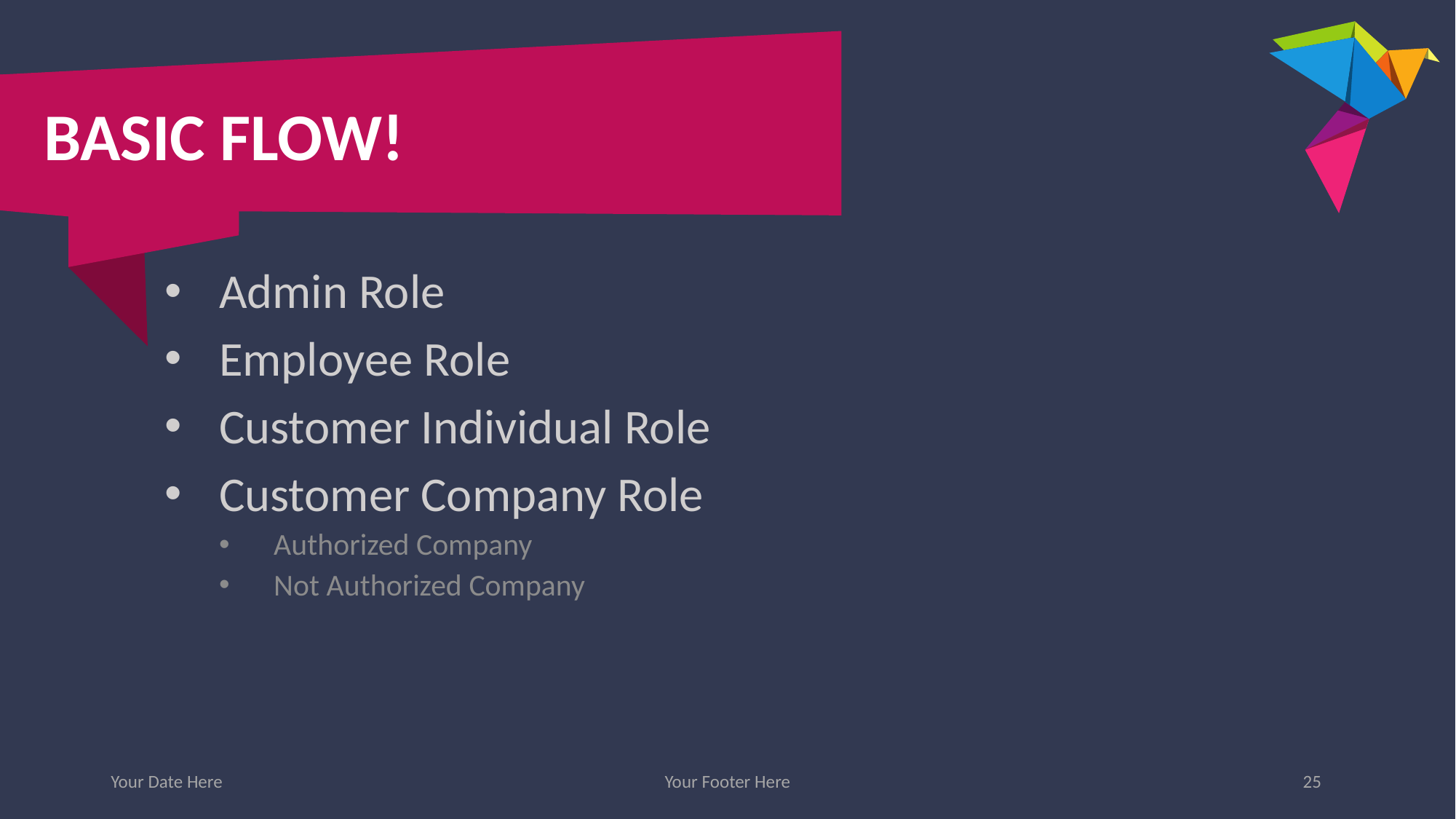

# Basic Flow!

Admin Role
Employee Role
Customer Individual Role
Customer Company Role
Authorized Company
Not Authorized Company
Your Date Here
Your Footer Here
25
Photo credit: padrinan via Pixabay (Creative Commons Zero license)